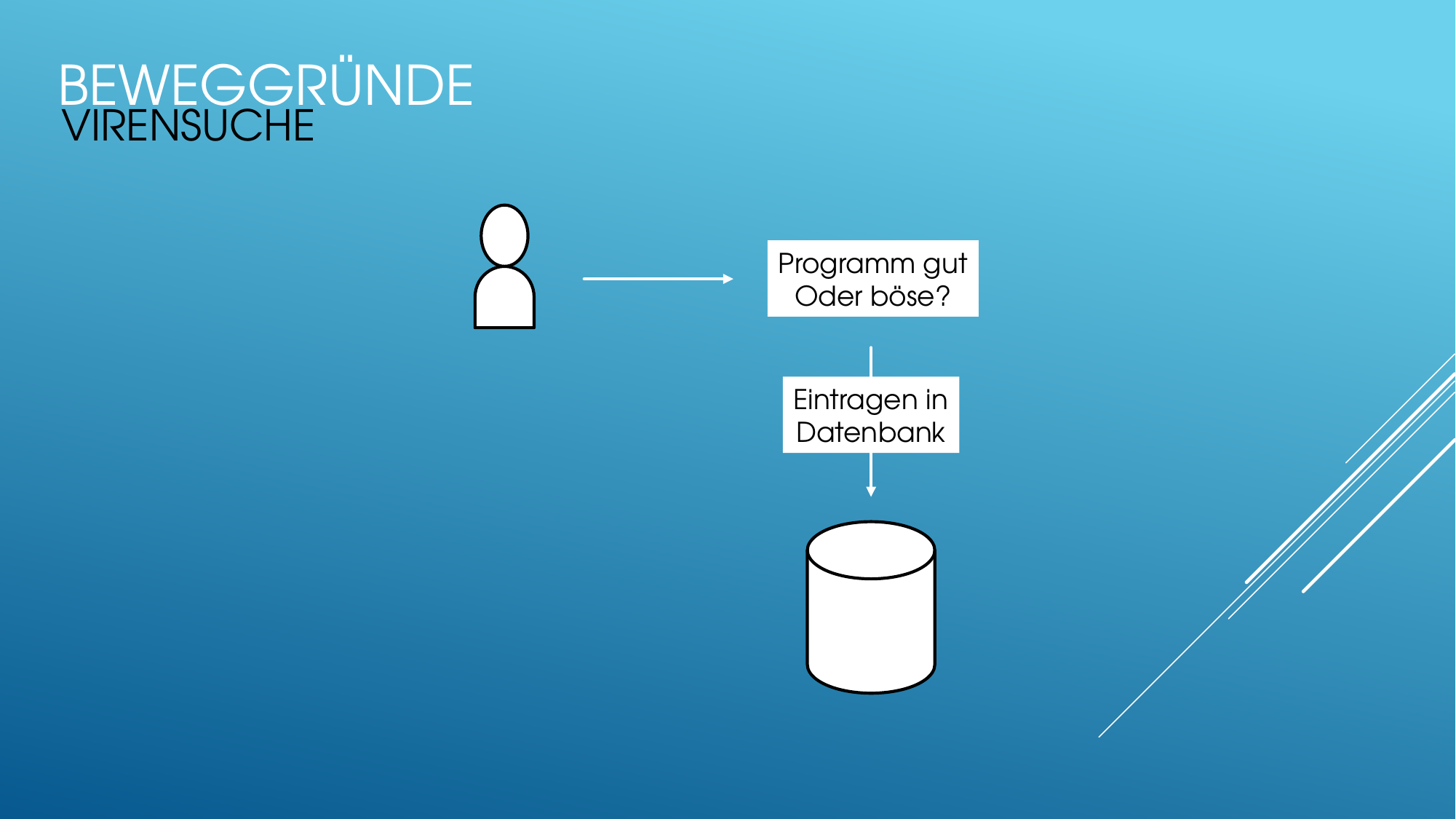

# Beweggründe
Virensuche

Programm gut
Oder böse?
Eintragen in
Datenbank